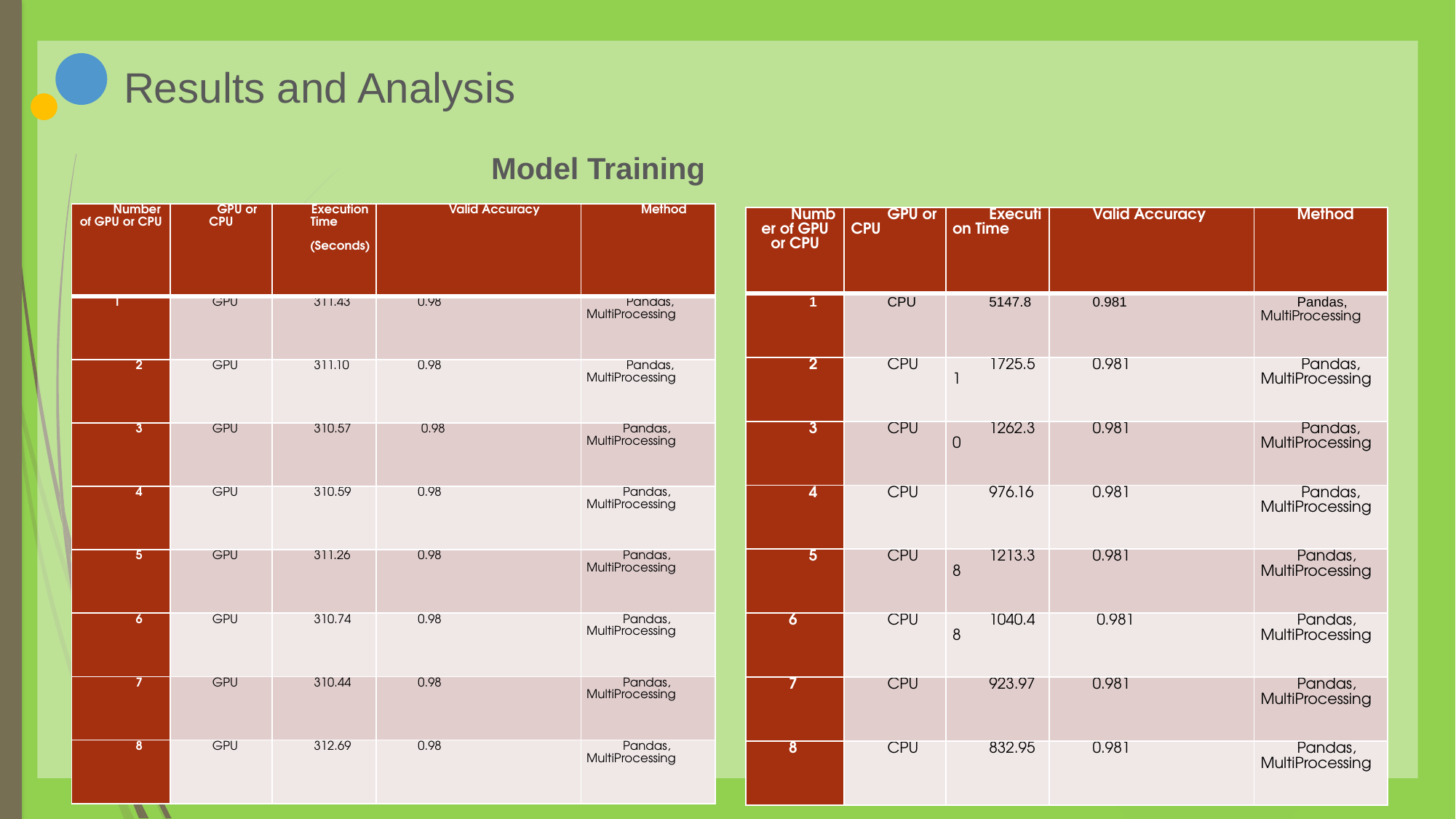

Results and Analysis
Model Training
| Number of GPU or CPU | GPU or CPU | Execution Time (Seconds) | Valid Accuracy | Method |
| --- | --- | --- | --- | --- |
| 1 | GPU | 311.43 | 0.98 | Pandas, MultiProcessing |
| 2 | GPU | 311.10 | 0.98 | Pandas, MultiProcessing |
| 3 | GPU | 310.57 | 0.98 | Pandas, MultiProcessing |
| 4 | GPU | 310.59 | 0.98 | Pandas, MultiProcessing |
| 5 | GPU | 311.26 | 0.98 | Pandas, MultiProcessing |
| 6 | GPU | 310.74 | 0.98 | Pandas, MultiProcessing |
| 7 | GPU | 310.44 | 0.98 | Pandas, MultiProcessing |
| 8 | GPU | 312.69 | 0.98 | Pandas, MultiProcessing |
| Number of GPU or CPU | GPU or CPU | Execution Time | Valid Accuracy | Method |
| --- | --- | --- | --- | --- |
| 1 | CPU | 5147.8 | 0.981 | Pandas, MultiProcessing |
| 2 | CPU | 1725.51 | 0.981 | Pandas, MultiProcessing |
| 3 | CPU | 1262.30 | 0.981 | Pandas, MultiProcessing |
| 4 | CPU | 976.16 | 0.981 | Pandas, MultiProcessing |
| 5 | CPU | 1213.38 | 0.981 | Pandas, MultiProcessing |
| 6 | CPU | 1040.48 | 0.981 | Pandas, MultiProcessing |
| 7 | CPU | 923.97 | 0.981 | Pandas, MultiProcessing |
| 8 | CPU | 832.95 | 0.981 | Pandas, MultiProcessing |